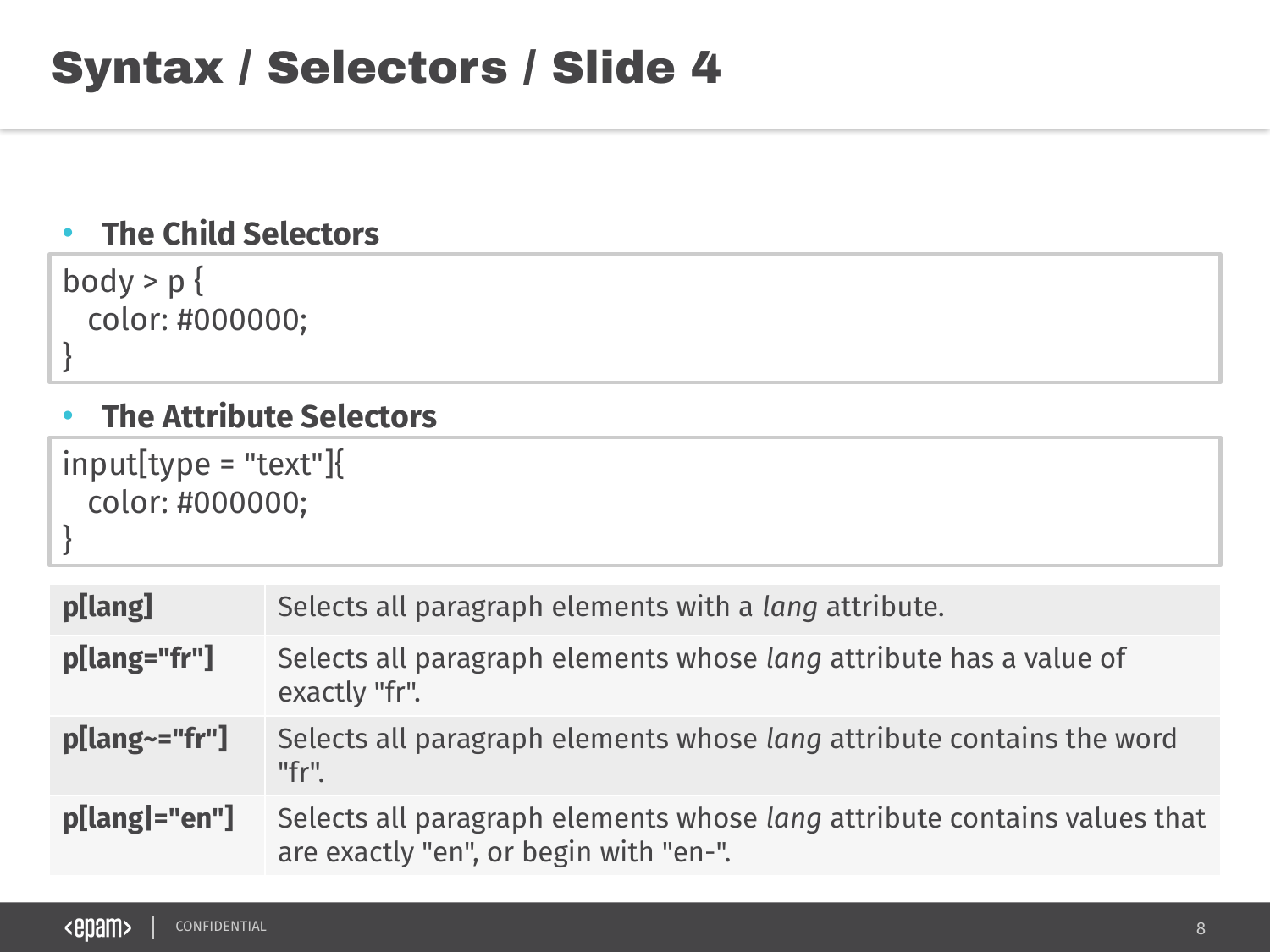

Syntax / Selectors / Slide 4
The Child Selectors

The Attribute Selectors
body > p {
   color: #000000;
}
input[type = "text"]{
   color: #000000;
}
| p[lang] | Selects all paragraph elements with a lang attribute. |
| --- | --- |
| p[lang="fr"] | Selects all paragraph elements whose lang attribute has a value of exactly "fr". |
| p[lang~="fr"] | Selects all paragraph elements whose lang attribute contains the word "fr". |
| p[lang|="en"] | Selects all paragraph elements whose lang attribute contains values that are exactly "en", or begin with "en-". |